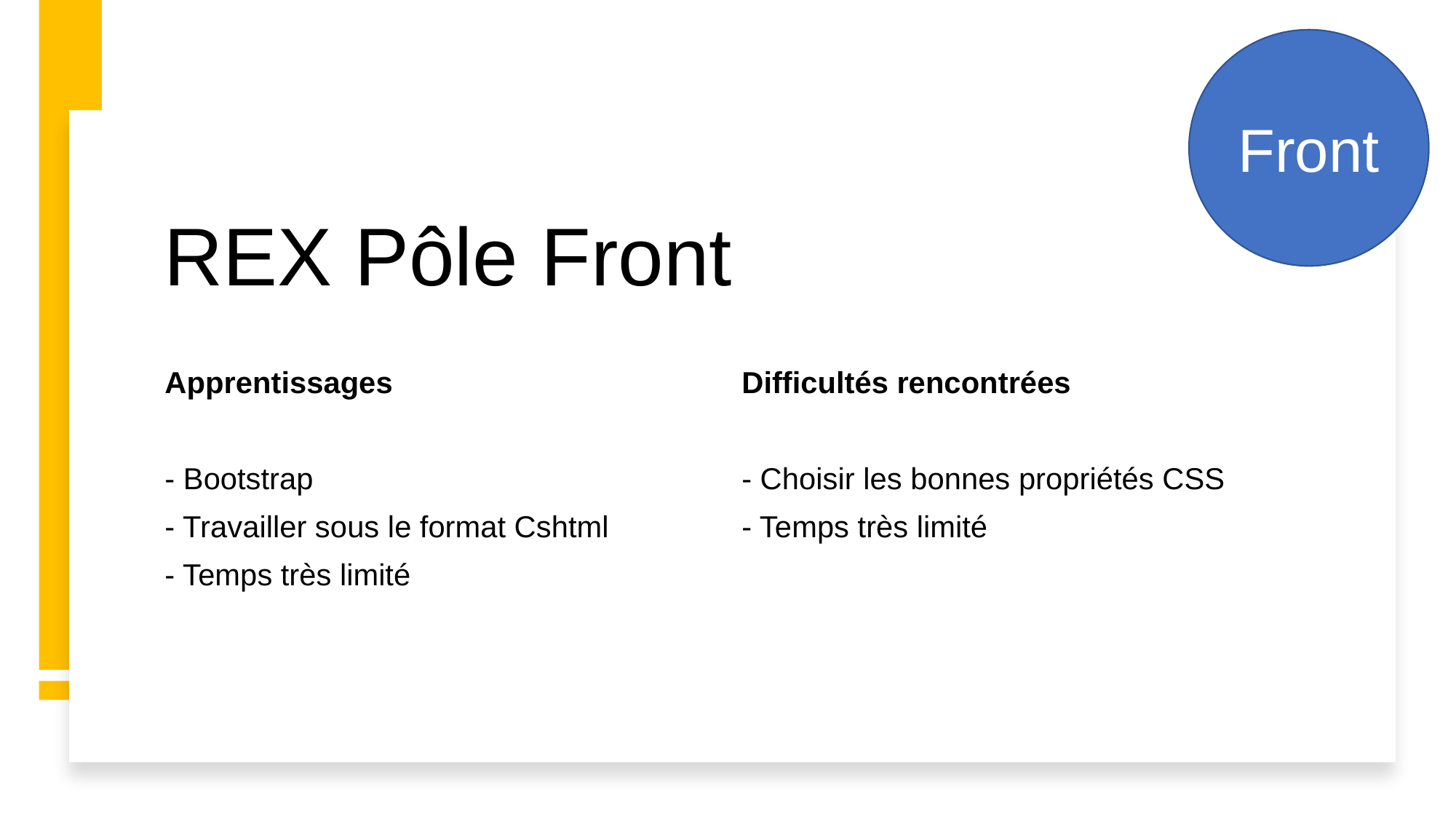

Front

# REX Pôle Front

Apprentissages

- Bootstrap
- Travailler sous le format Cshtml
- Temps très limité

Difficultés rencontrées

- Choisir les bonnes propriétés CSS
- Temps très limité

15